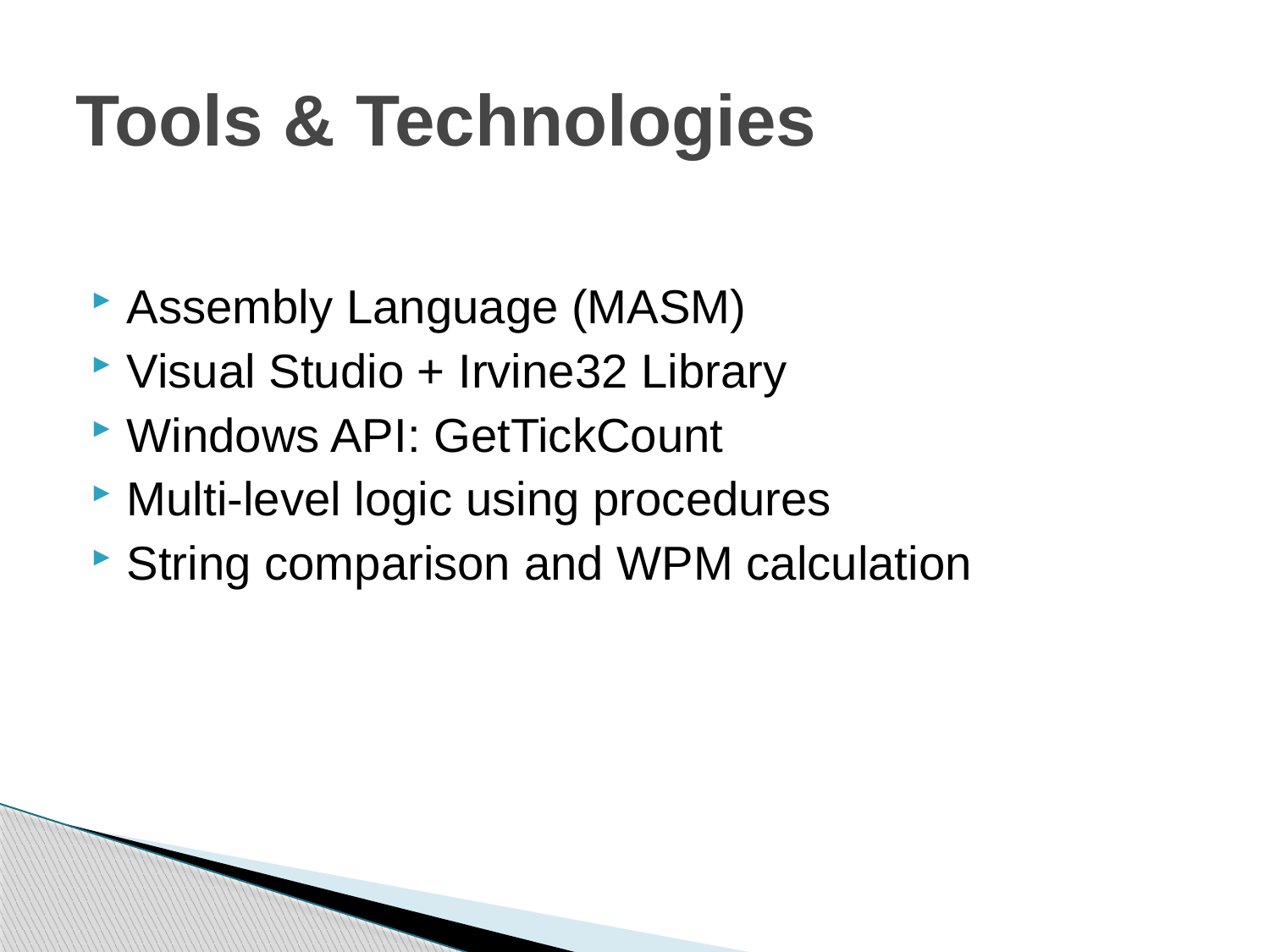

# Tools & Technologies

Assembly Language (MASM)
Visual Studio + Irvine32 Library
Windows API: GetTickCount
Multi-level logic using procedures
String comparison and WPM calculation